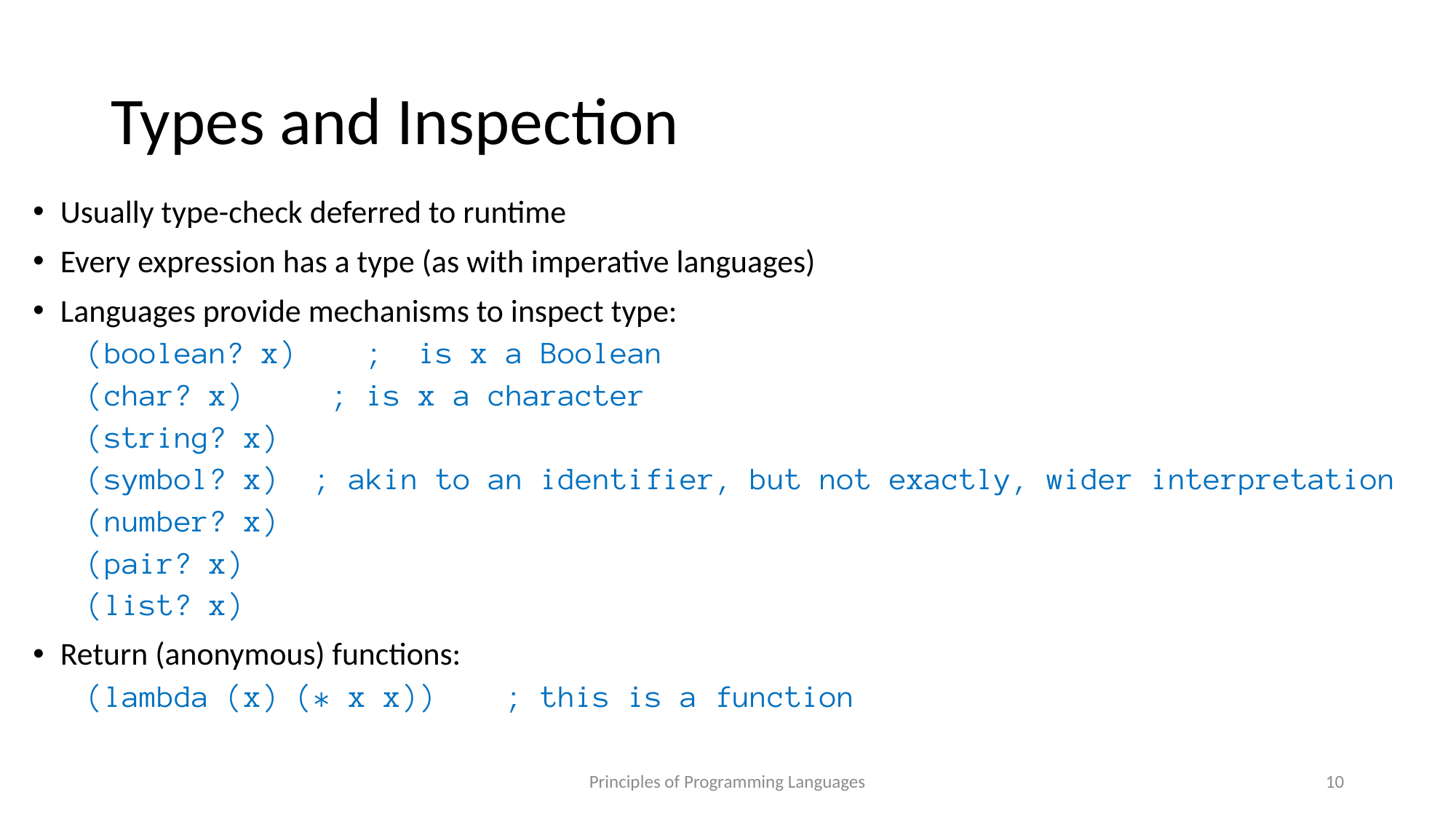

# Types and Inspection
Usually type-check deferred to runtime
Every expression has a type (as with imperative languages)
Languages provide mechanisms to inspect type:
(boolean? x)    ;  is x a Boolean
(char? x)     ; is x a character
(string? x)
(symbol? x)  ; akin to an identifier, but not exactly, wider interpretation
(number? x)
(pair? x)
(list? x)
Return (anonymous) functions:
(lambda (x) (* x x))    ; this is a function
Principles of Programming Languages
10